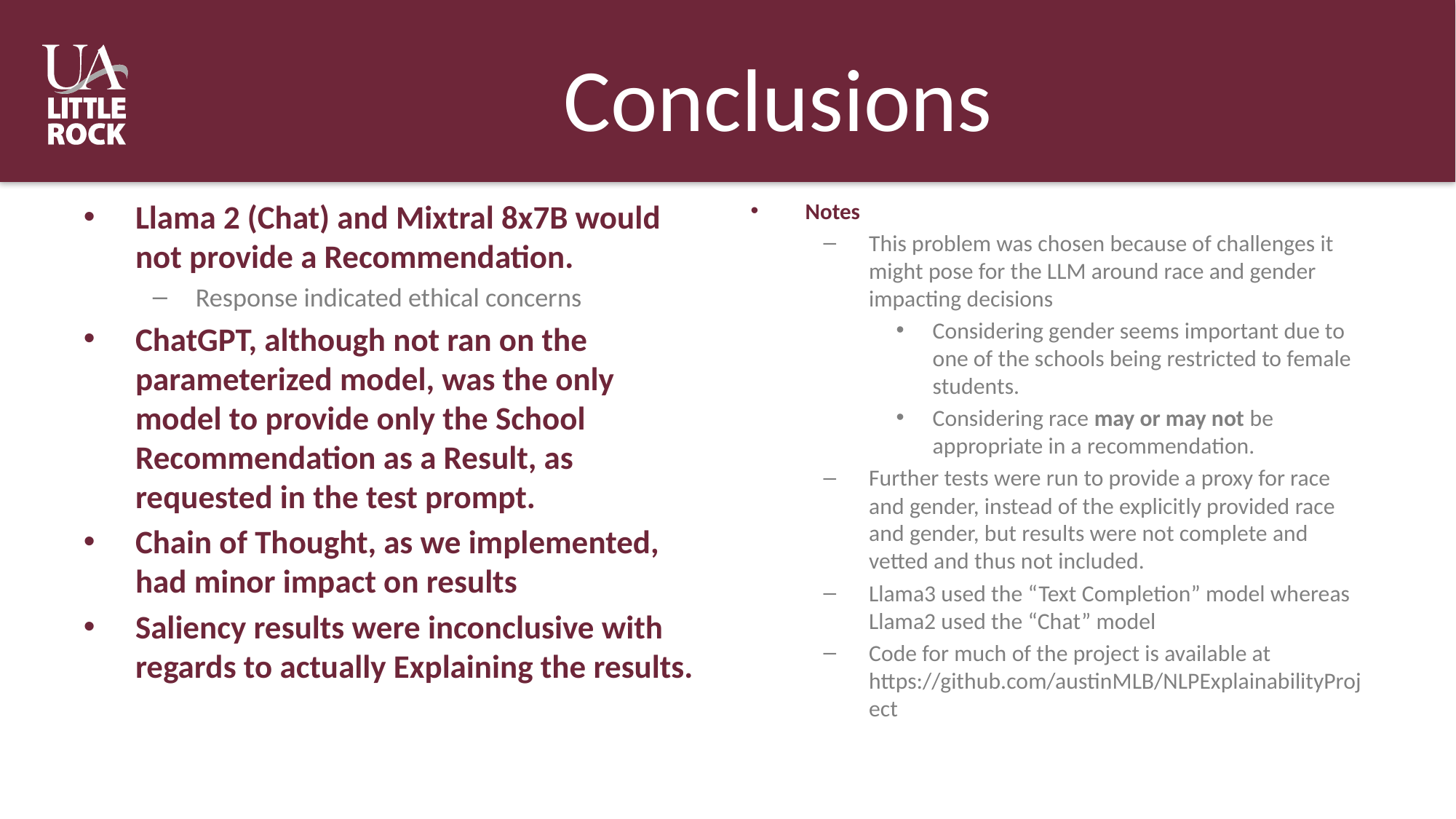

# Conclusions
Llama 2 (Chat) and Mixtral 8x7B would not provide a Recommendation.
Response indicated ethical concerns
ChatGPT, although not ran on the parameterized model, was the only model to provide only the School Recommendation as a Result, as requested in the test prompt.
Chain of Thought, as we implemented, had minor impact on results
Saliency results were inconclusive with regards to actually Explaining the results.

Notes
This problem was chosen because of challenges it might pose for the LLM around race and gender impacting decisions
Considering gender seems important due to one of the schools being restricted to female students.
Considering race may or may not be appropriate in a recommendation.
Further tests were run to provide a proxy for race and gender, instead of the explicitly provided race and gender, but results were not complete and vetted and thus not included.
Llama3 used the “Text Completion” model whereas Llama2 used the “Chat” model
Code for much of the project is available at https://github.com/austinMLB/NLPExplainabilityProject